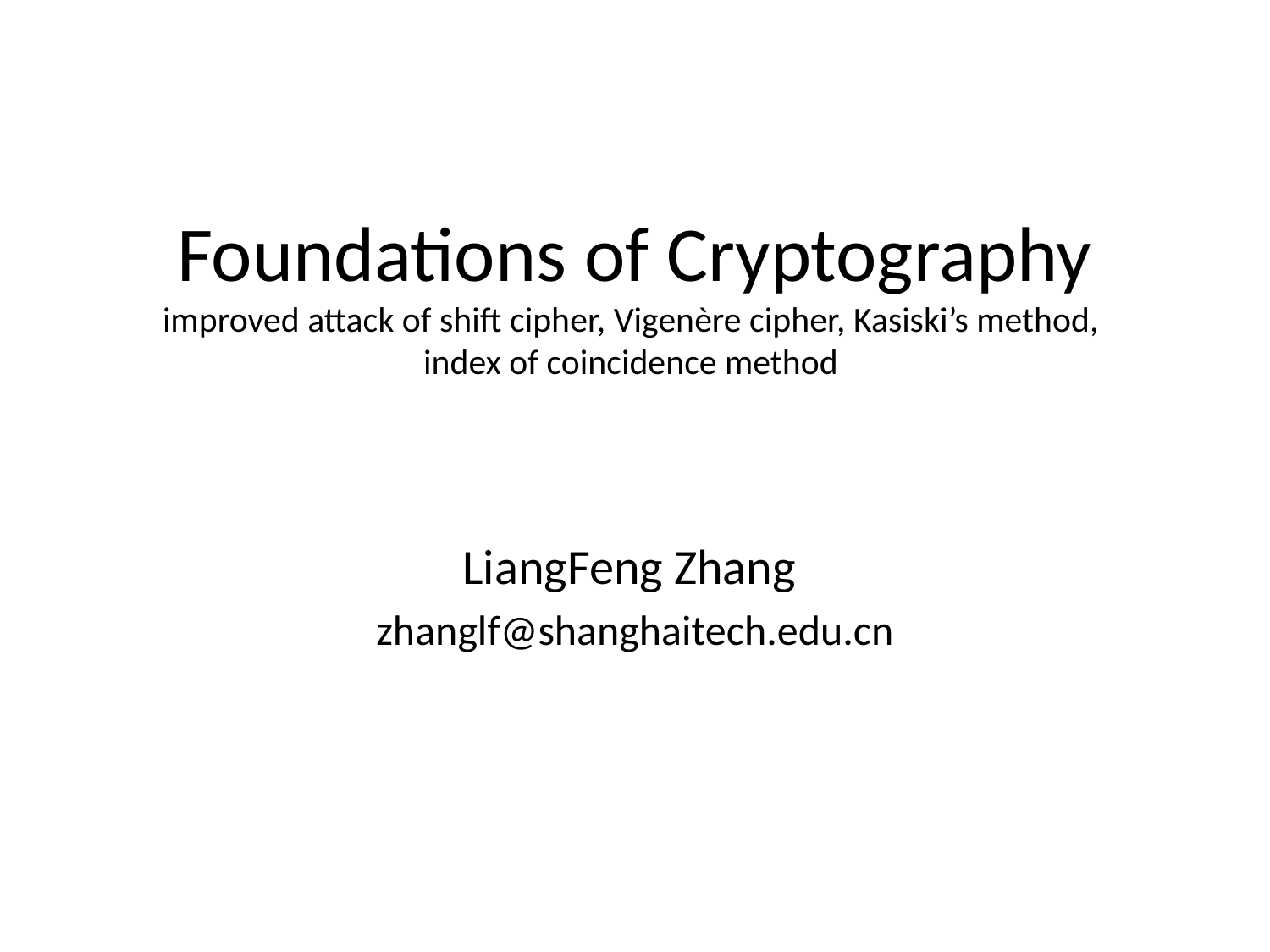

# Foundations of Cryptography improved attack of shift cipher, Vigenère cipher, Kasiski’s method, index of coincidence method
LiangFeng Zhang
zhanglf@shanghaitech.edu.cn